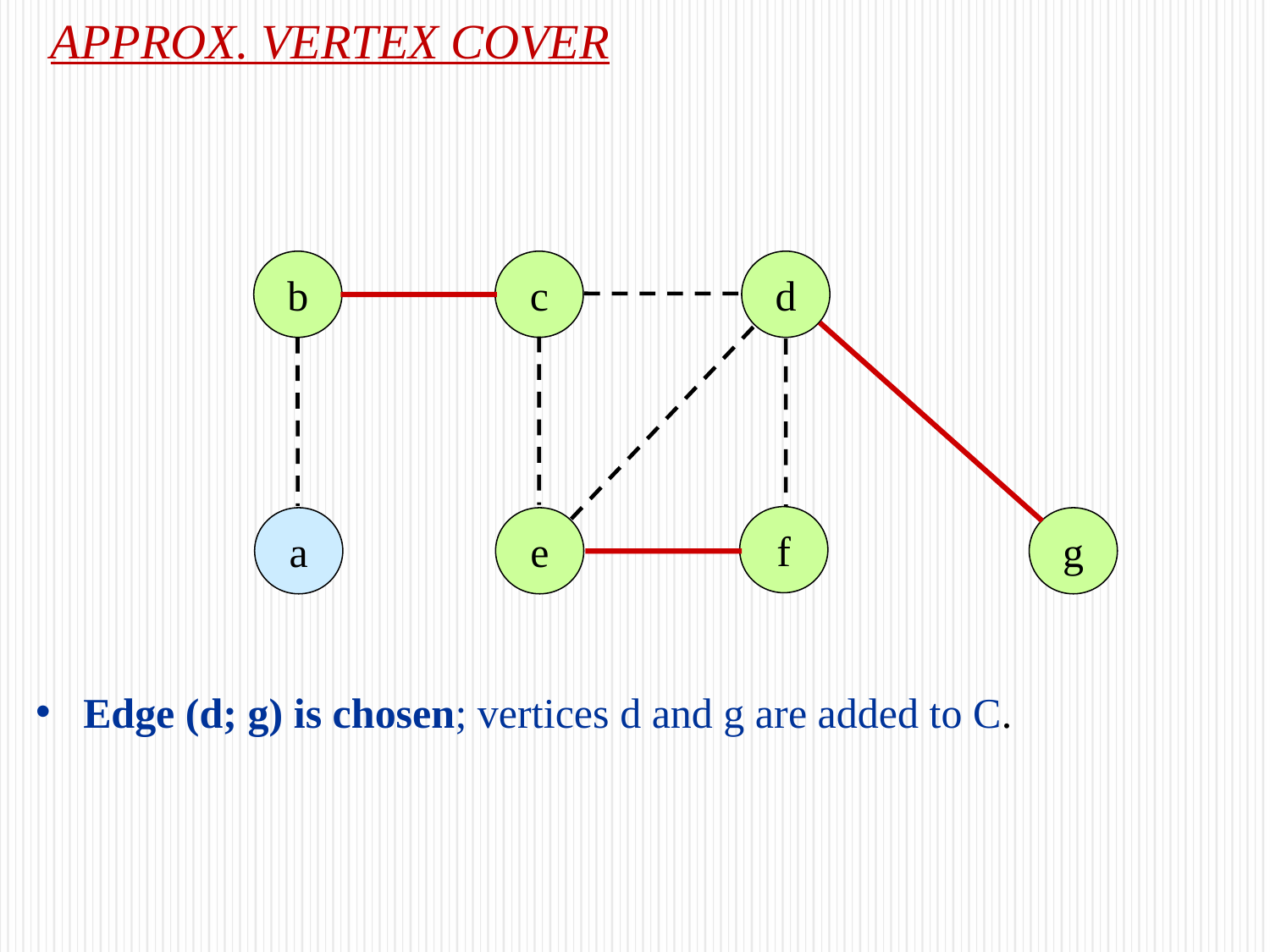

# APPROX. VERTEX COVER
b
c
d

f
a
e
g

Edge (d; g) is chosen; vertices d and g are added to C.